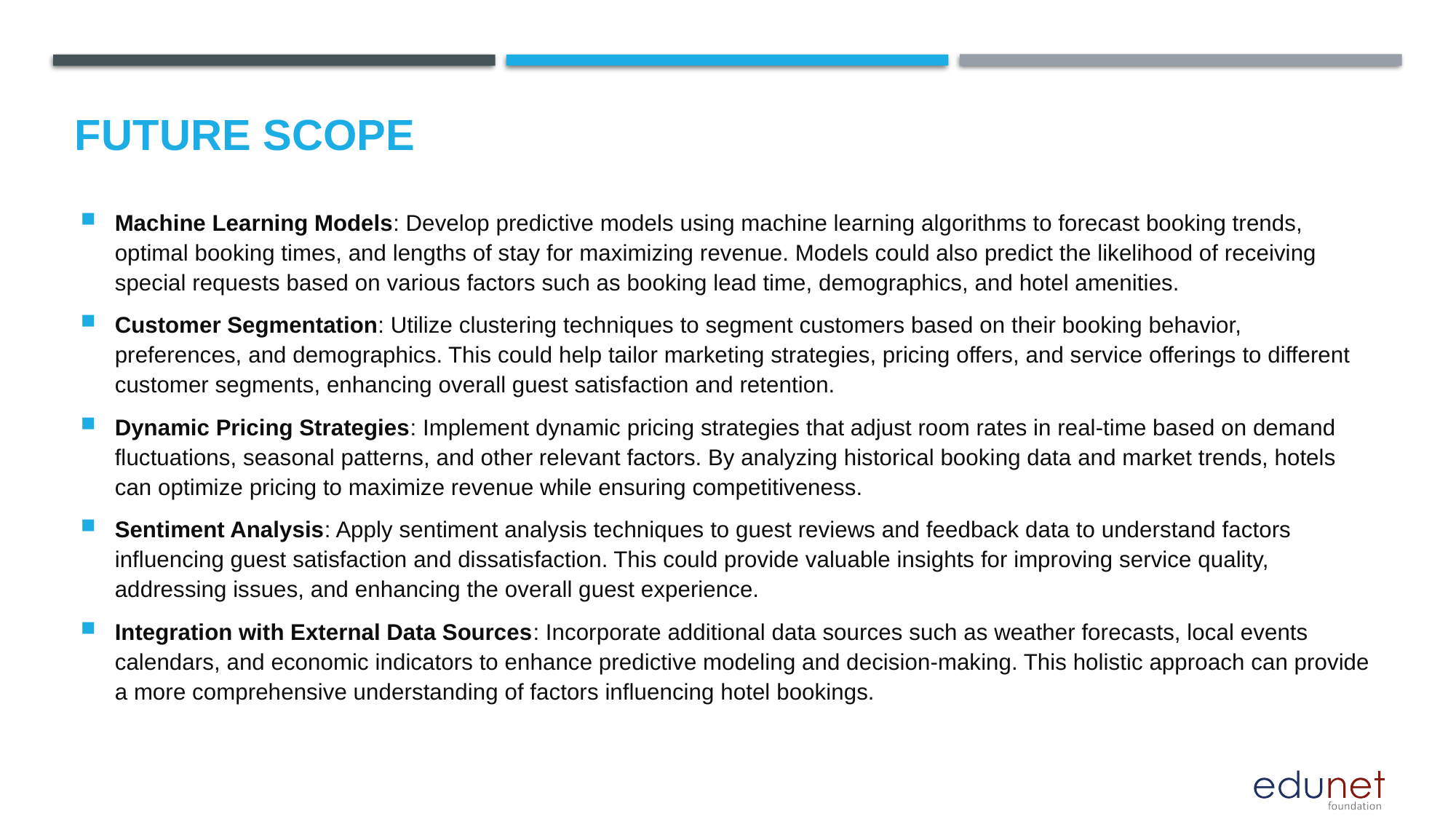

Future scope

Machine Learning Models: Develop predictive models using machine learning algorithms to forecast booking trends, optimal booking times, and lengths of stay for maximizing revenue. Models could also predict the likelihood of receiving special requests based on various factors such as booking lead time, demographics, and hotel amenities.
Customer Segmentation: Utilize clustering techniques to segment customers based on their booking behavior, preferences, and demographics. This could help tailor marketing strategies, pricing offers, and service offerings to different customer segments, enhancing overall guest satisfaction and retention.
Dynamic Pricing Strategies: Implement dynamic pricing strategies that adjust room rates in real-time based on demand fluctuations, seasonal patterns, and other relevant factors. By analyzing historical booking data and market trends, hotels can optimize pricing to maximize revenue while ensuring competitiveness.
Sentiment Analysis: Apply sentiment analysis techniques to guest reviews and feedback data to understand factors influencing guest satisfaction and dissatisfaction. This could provide valuable insights for improving service quality, addressing issues, and enhancing the overall guest experience.
Integration with External Data Sources: Incorporate additional data sources such as weather forecasts, local events calendars, and economic indicators to enhance predictive modeling and decision-making. This holistic approach can provide a more comprehensive understanding of factors influencing hotel bookings.